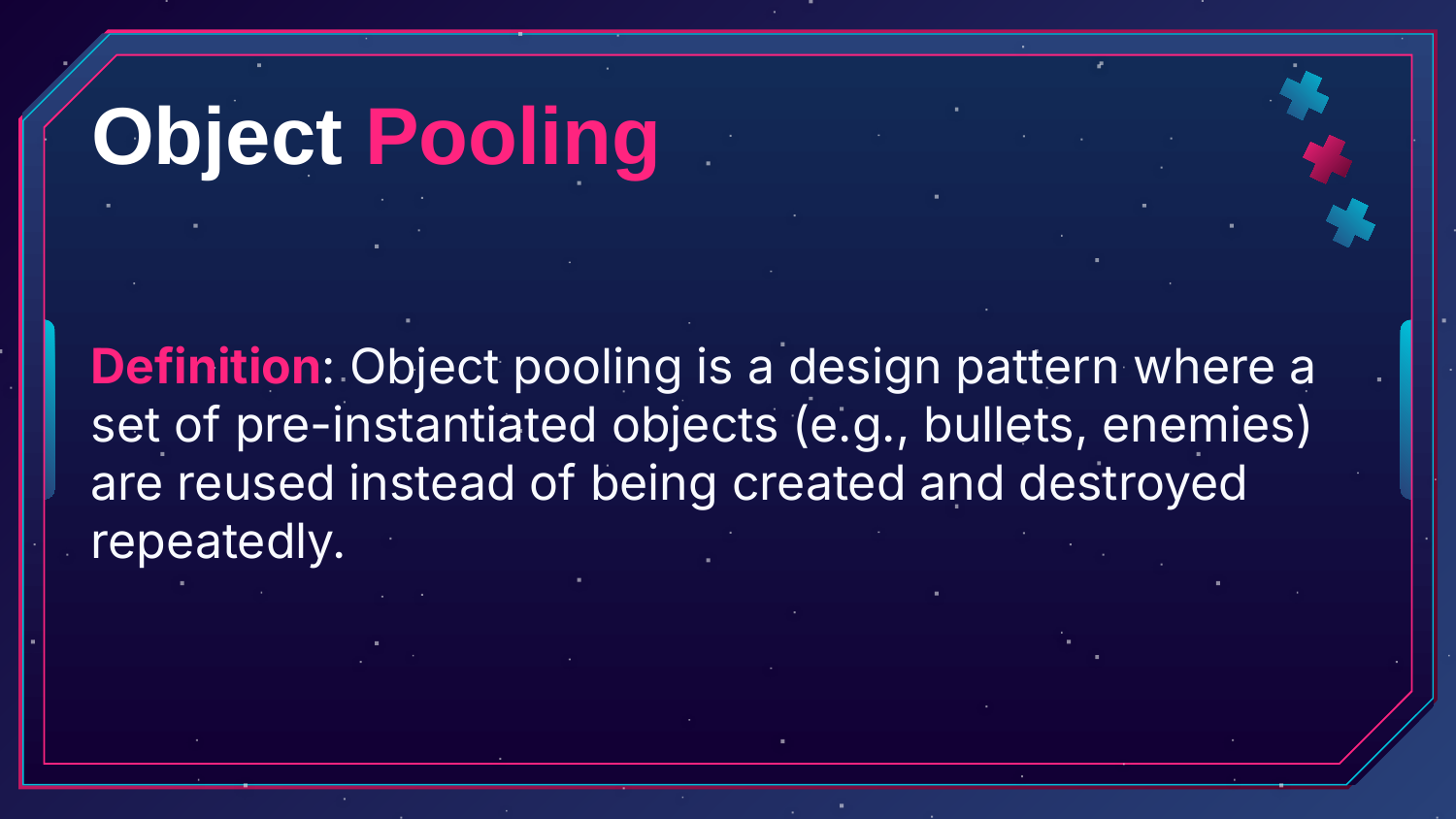

Object Pooling

Definition: Object pooling is a design pattern where a set of pre-instantiated objects (e.g., bullets, enemies) are reused instead of being created and destroyed repeatedly.